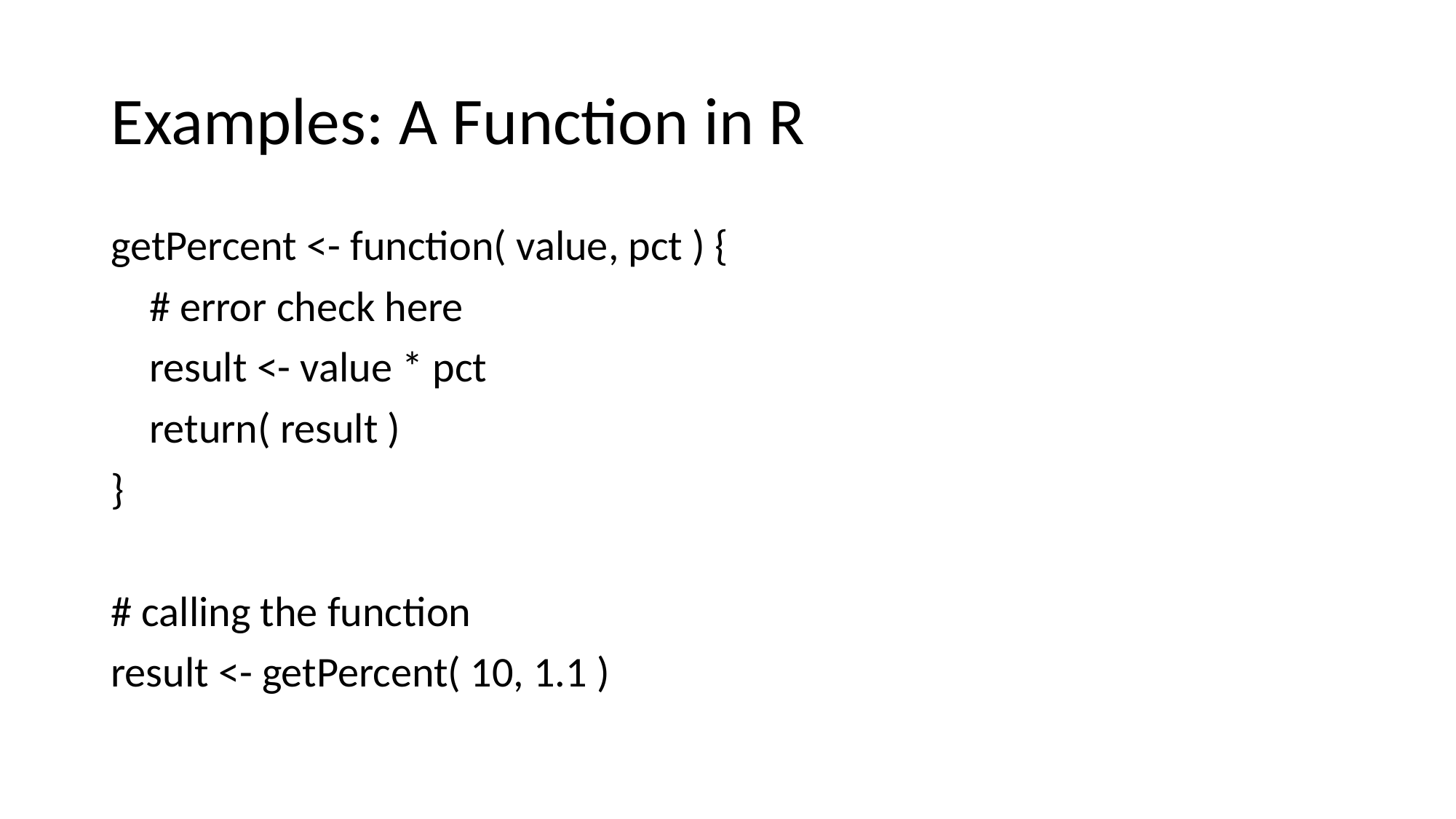

# Examples: A Function in R
getPercent <- function( value, pct ) {
    # error check here
    result <- value * pct
    return( result )
}

# calling the function
result <- getPercent( 10, 1.1 )